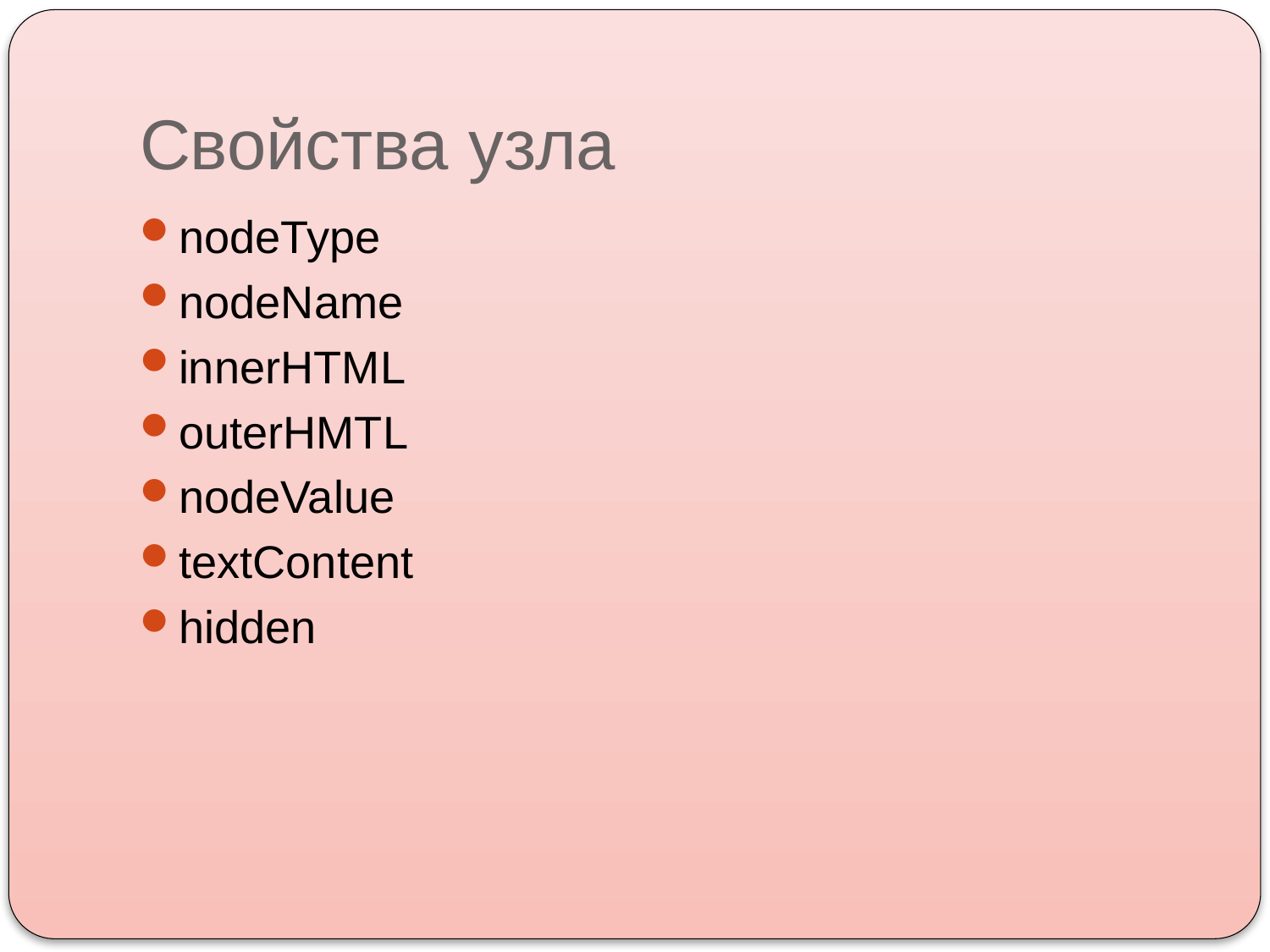

# Свойства узла
nodeType
nodeName
innerHTML
outerHMTL
nodeValue
textContent
hidden